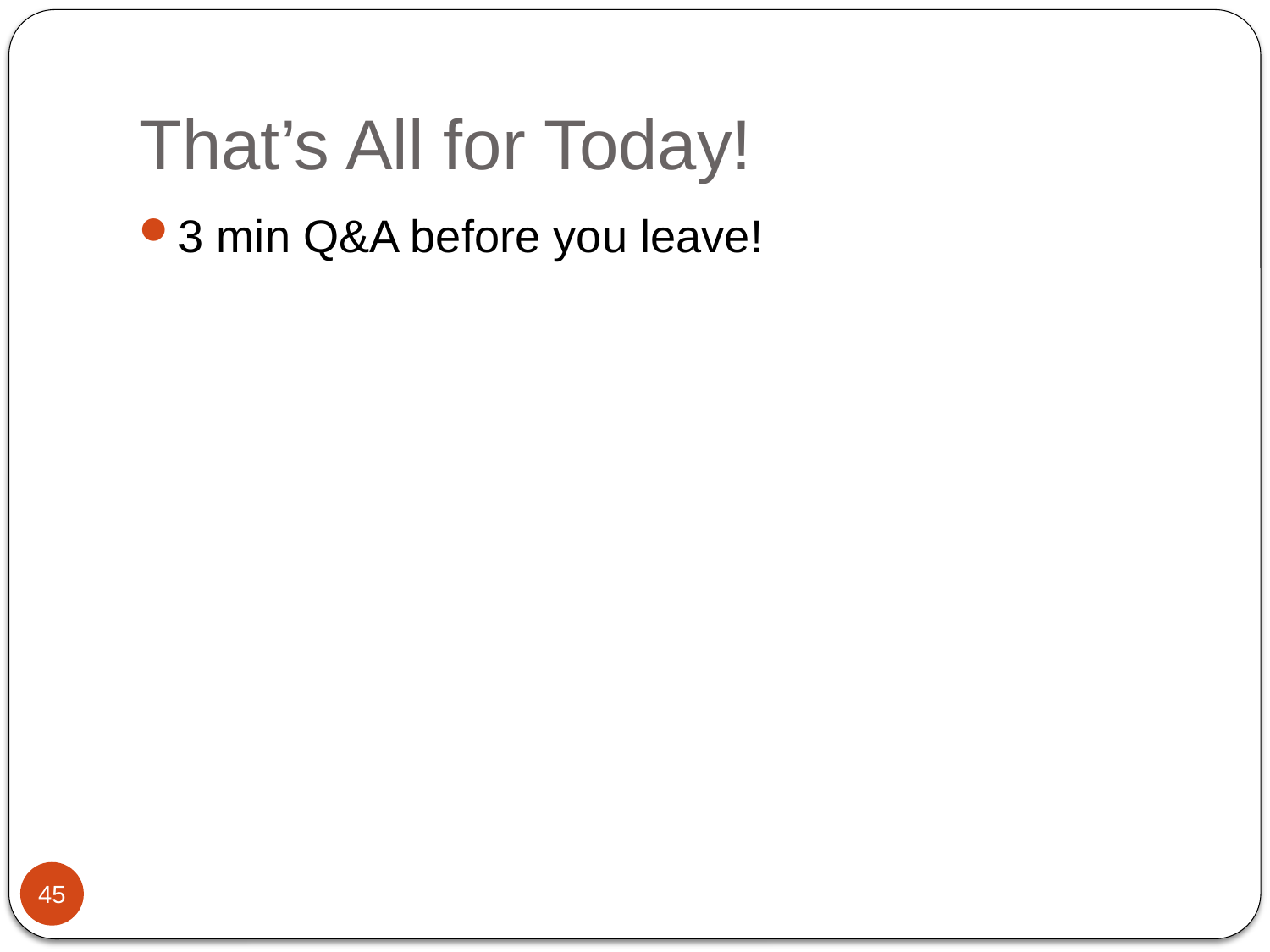

# That’s All for Today!
3 min Q&A before you leave!
45